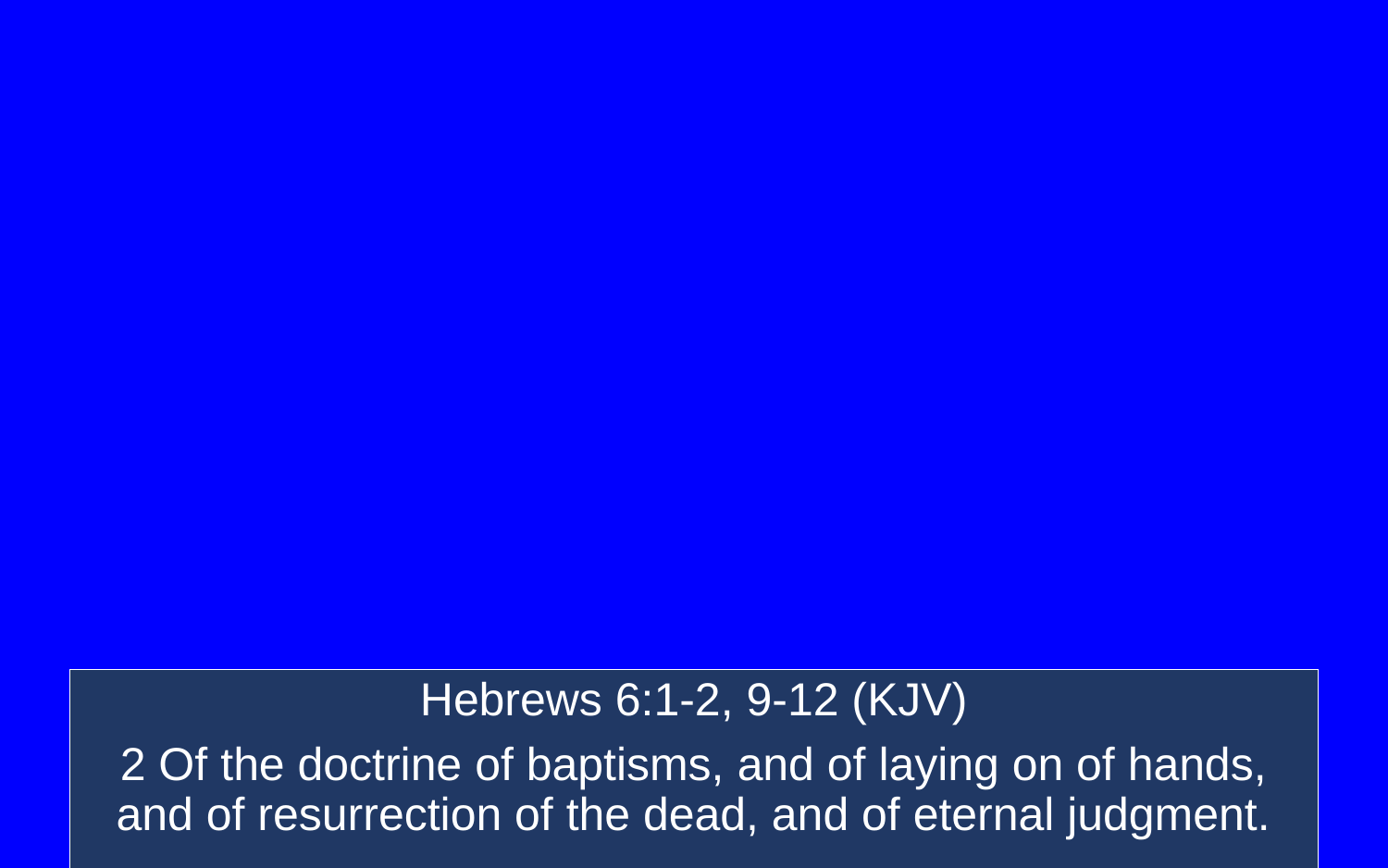

Hebrews 6:1-2, 9-12 (KJV)
2 Of the doctrine of baptisms, and of laying on of hands, and of resurrection of the dead, and of eternal judgment.